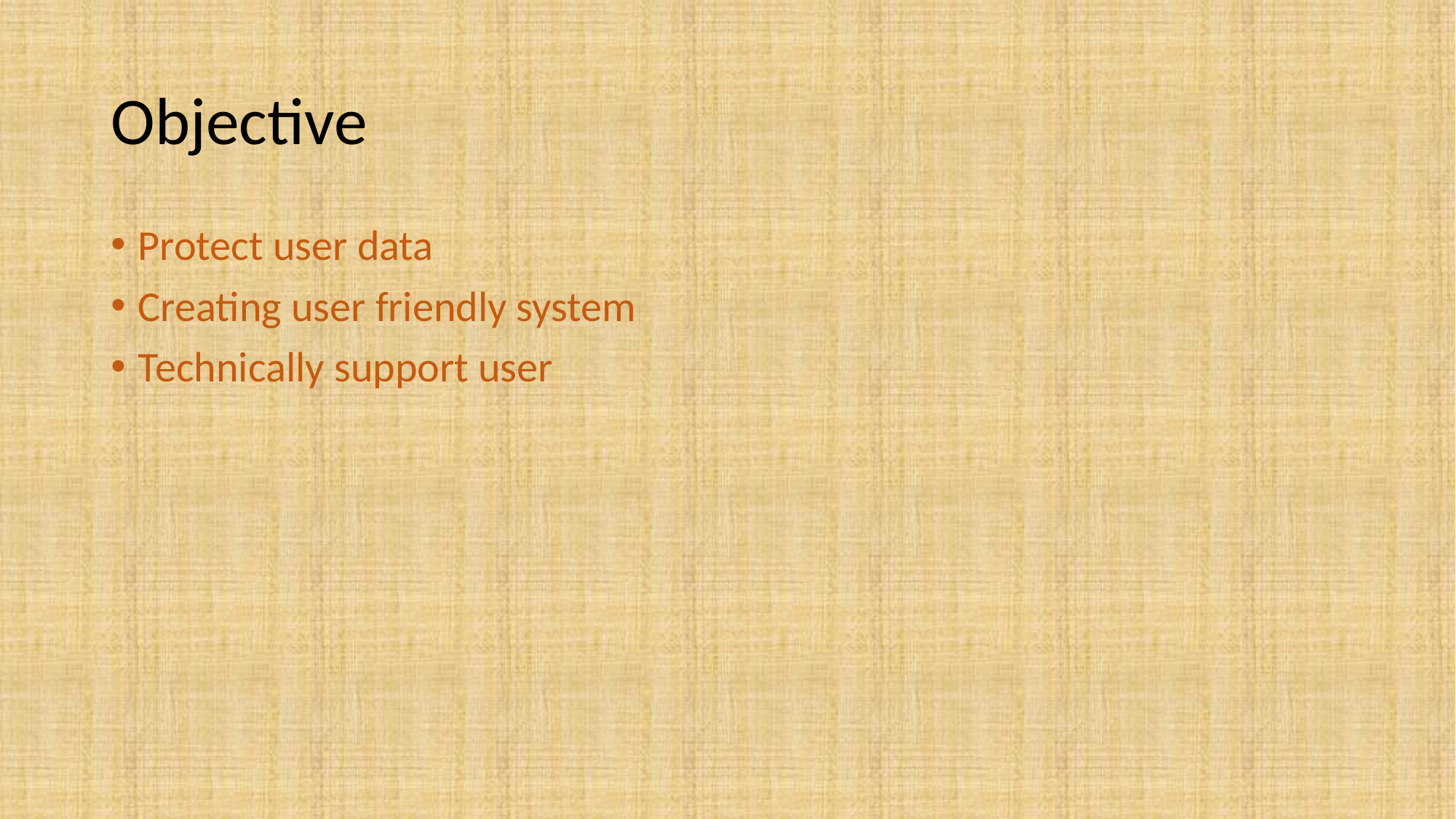

# Objective
Protect user data
Creating user friendly system
Technically support user